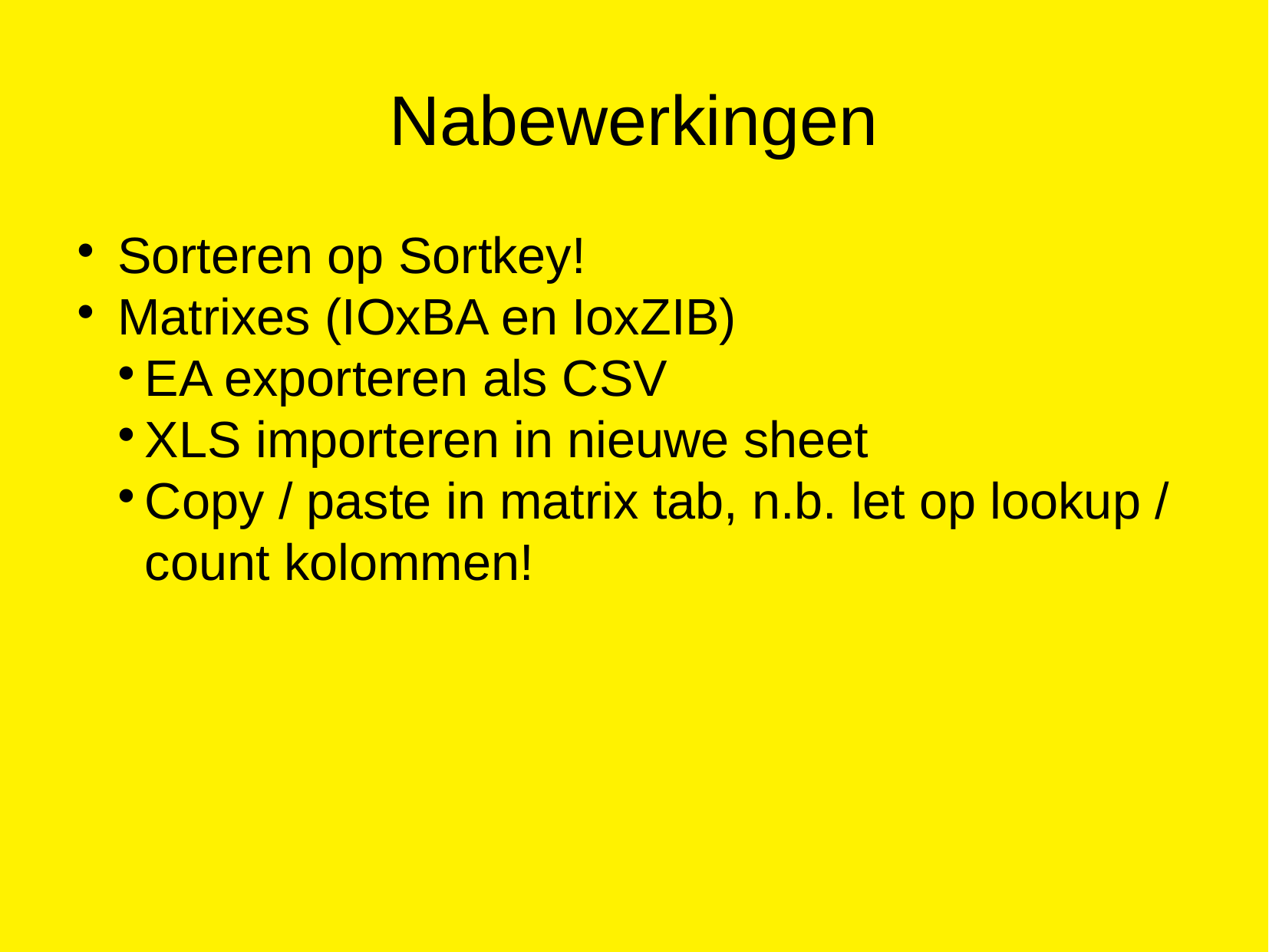

Nabewerkingen
Sorteren op Sortkey!
Matrixes (IOxBA en IoxZIB)
EA exporteren als CSV
XLS importeren in nieuwe sheet
Copy / paste in matrix tab, n.b. let op lookup / count kolommen!